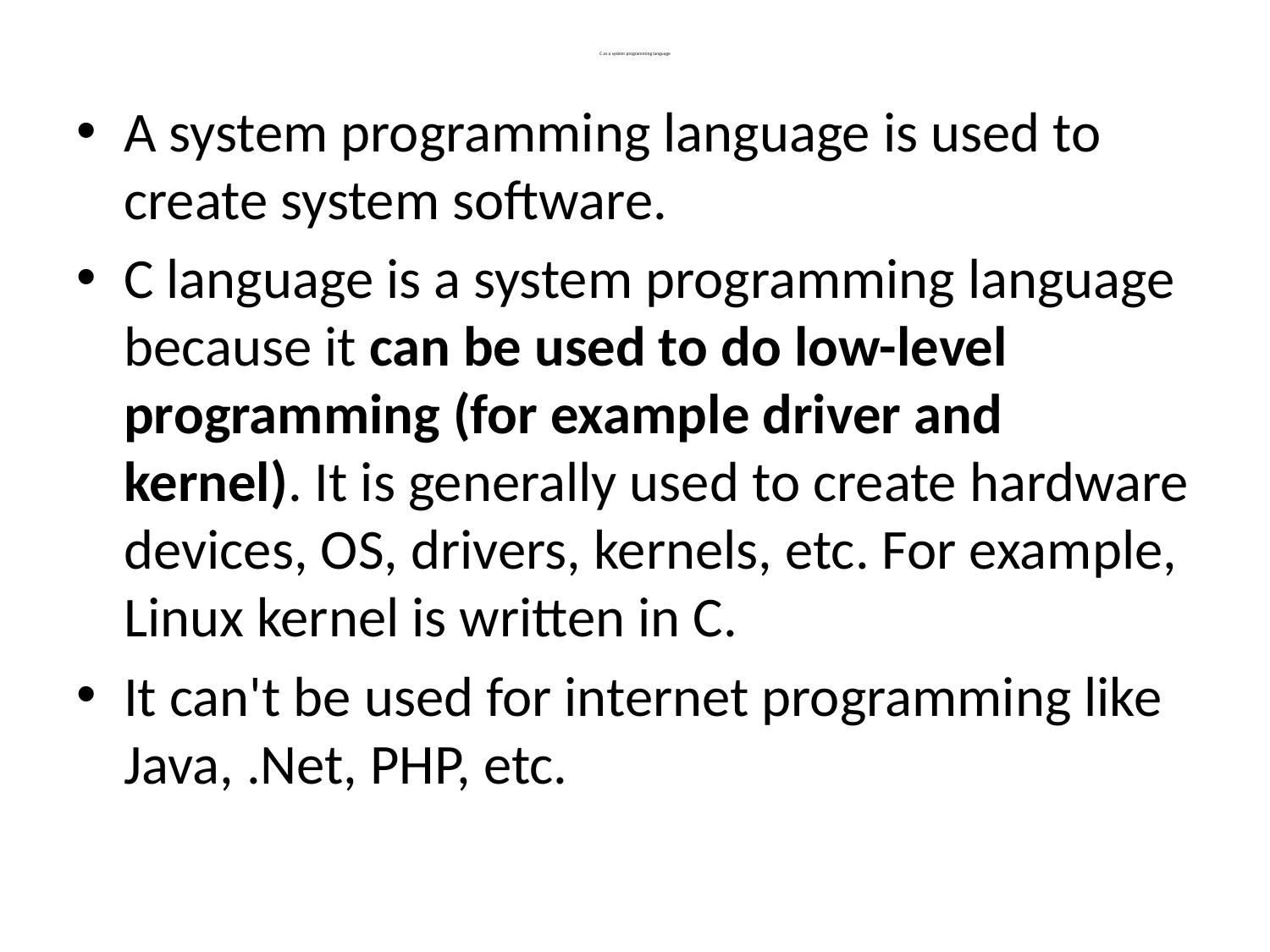

# C as a system programming language
A system programming language is used to create system software.
C language is a system programming language because it can be used to do low-level programming (for example driver and kernel). It is generally used to create hardware devices, OS, drivers, kernels, etc. For example, Linux kernel is written in C.
It can't be used for internet programming like Java, .Net, PHP, etc.